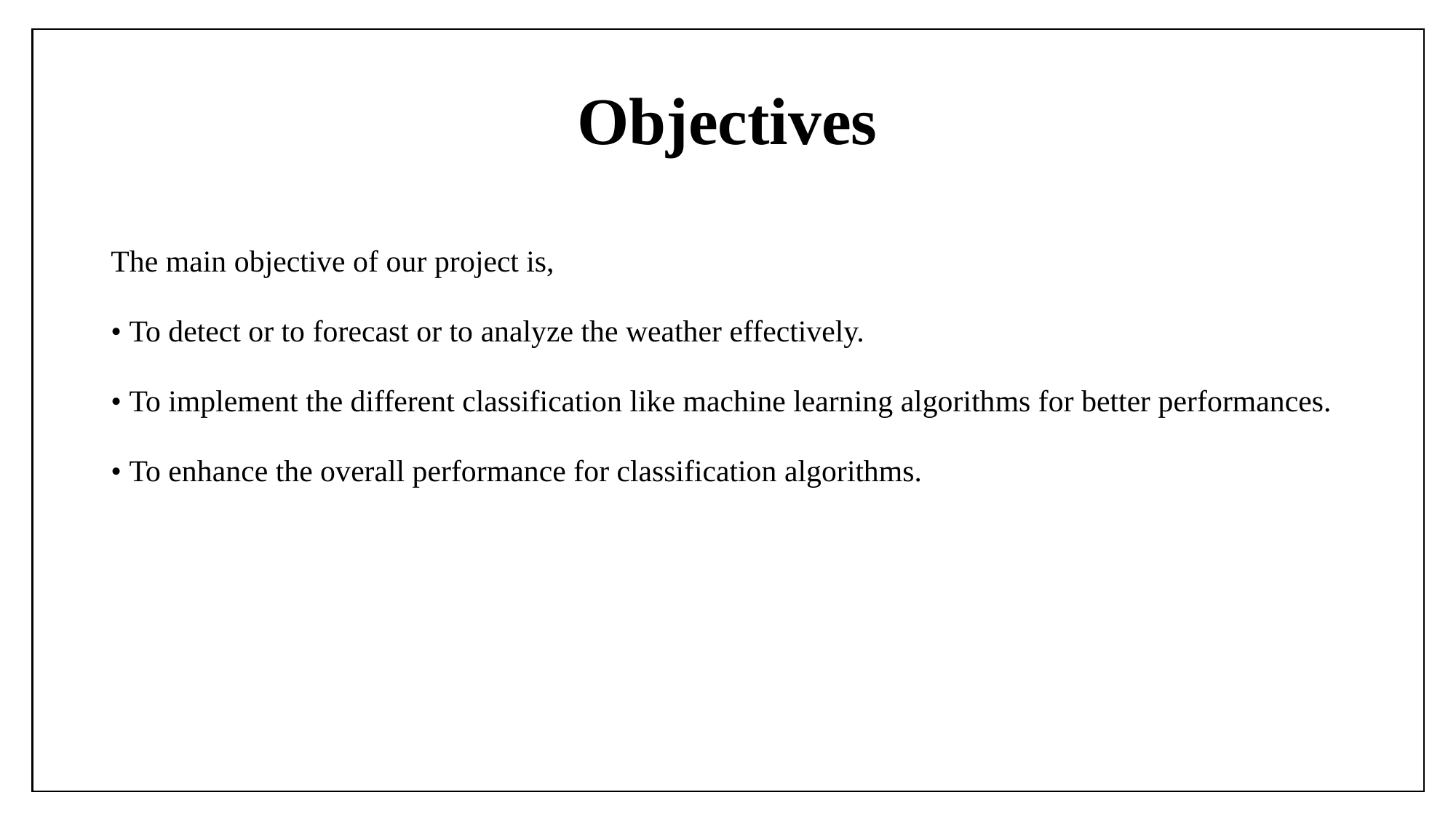

# Objectives
The main objective of our project is,
• To detect or to forecast or to analyze the weather effectively.
• To implement the different classification like machine learning algorithms for better performances.
• To enhance the overall performance for classification algorithms.